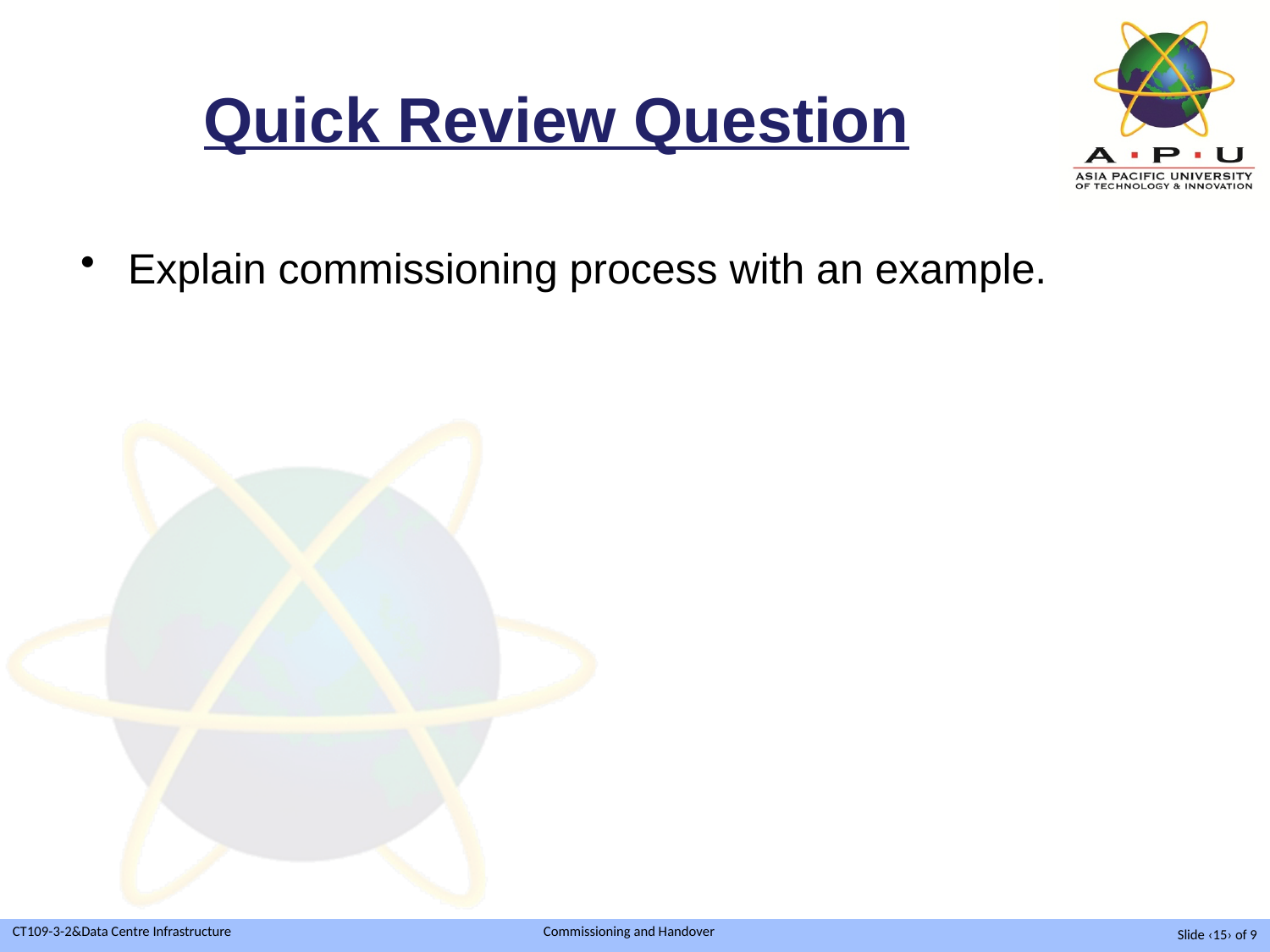

# Quick Review Question
Explain commissioning process with an example.
Slide ‹15› of 9